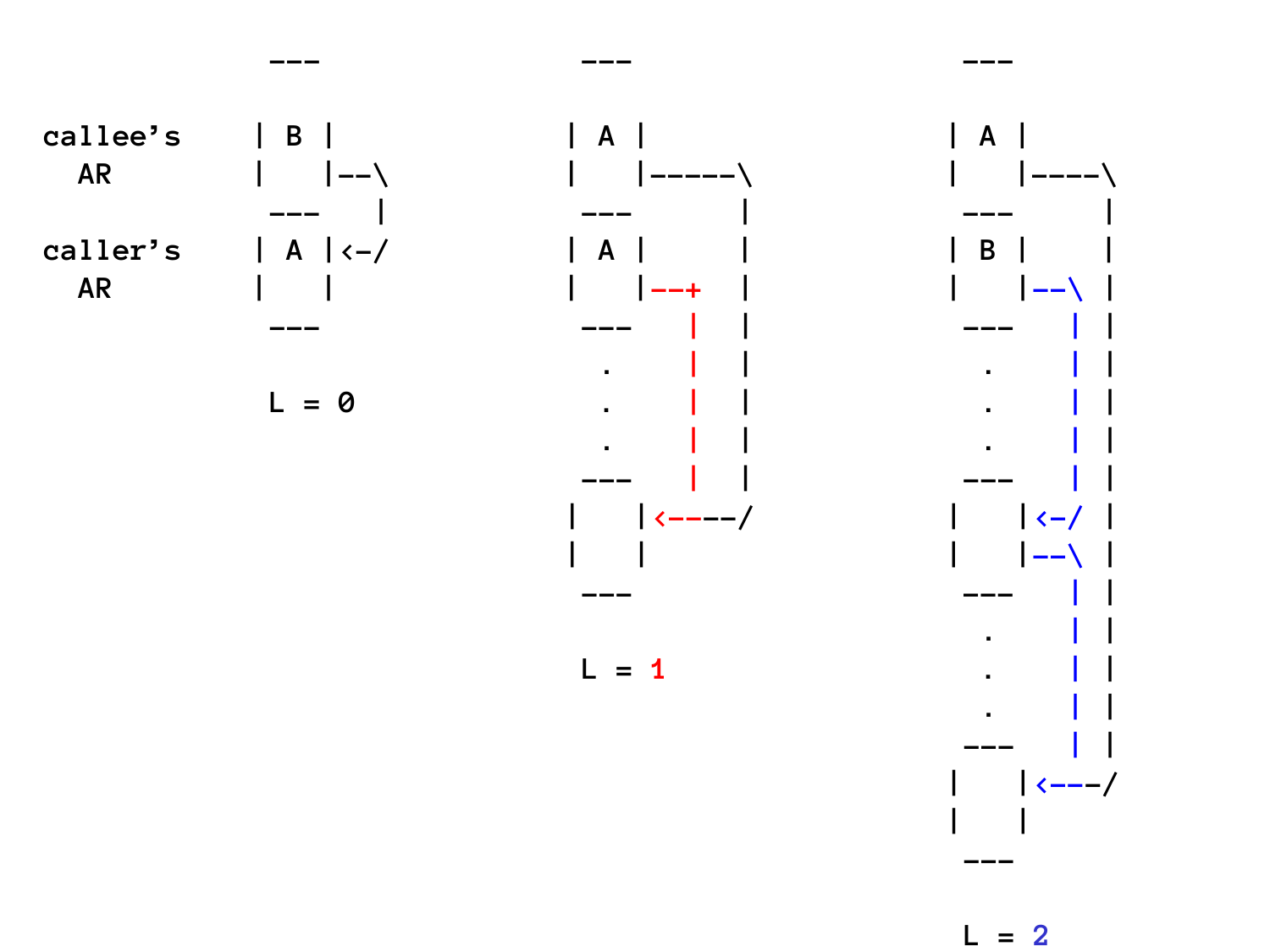

---               ---                   ---
callee’s    | B |             | A |                 | A |
  AR        |   |--\          |   |-----\           |   |----\
             ---   |           ---      |            ---     |
caller’s    | A |<-/          | A |     |           | B |    |
  AR        |   |             |   |--+  |           |   |--\ |
             ---               ---   |  |            ---   | |
                                .    |  |             .    | |
             L = 0              .    |  |             .    | |
                                .    |  |             .    | |
                               ---   |  |            ---   | |
                              |   |<----/           |   |<-/ |
                              |   |                 |   |--\ |
                               ---                   ---   | |
                                                      .    | |
                               L = 1                  .    | |
                                                      .    | |
                                                     ---   | |
                                                    |   |<---/
                                                    |   |
                                                     ---

                                                     L = 2